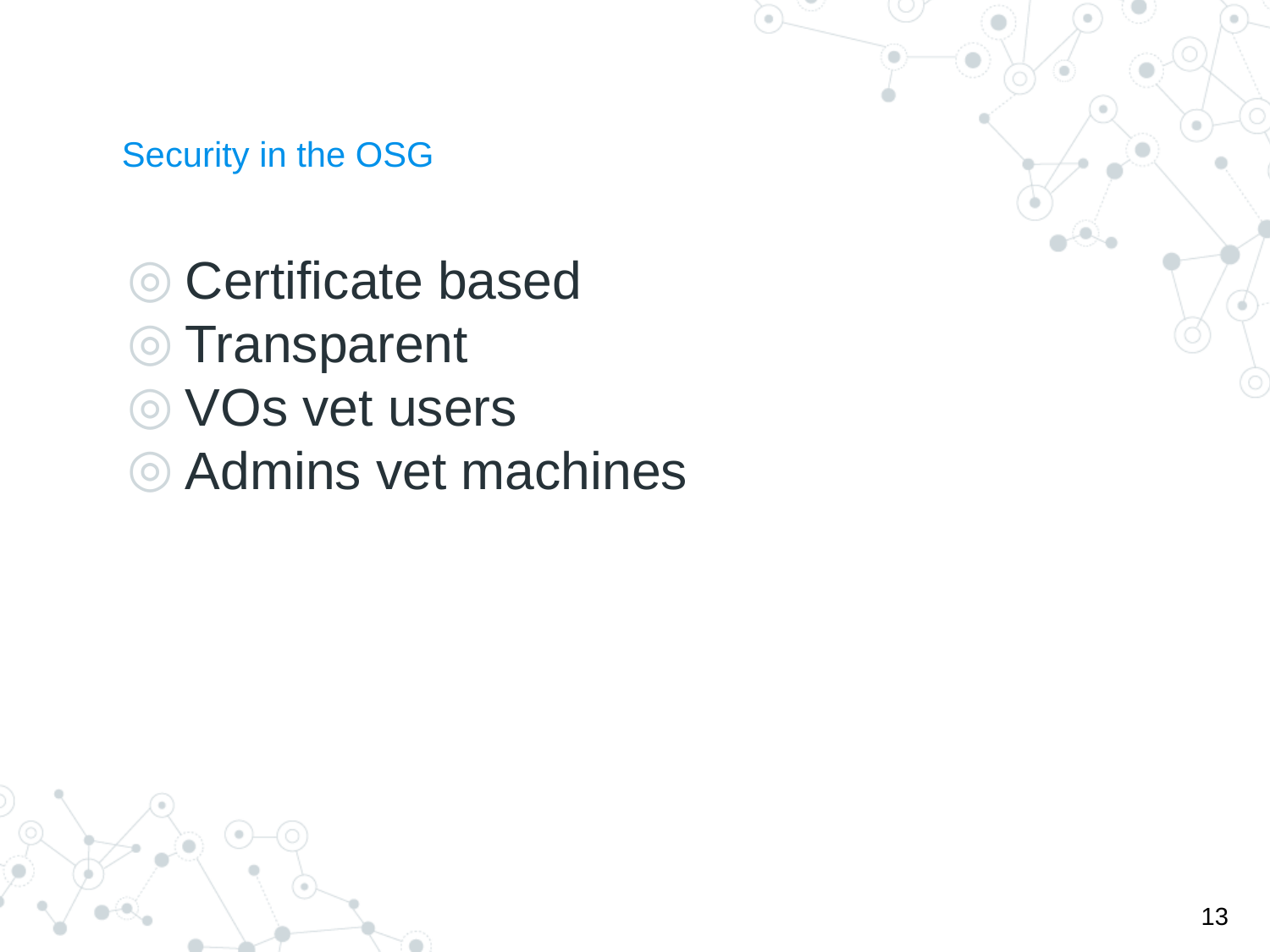

# Security in the OSG
Certificate based
Transparent
VOs vet users
Admins vet machines
13